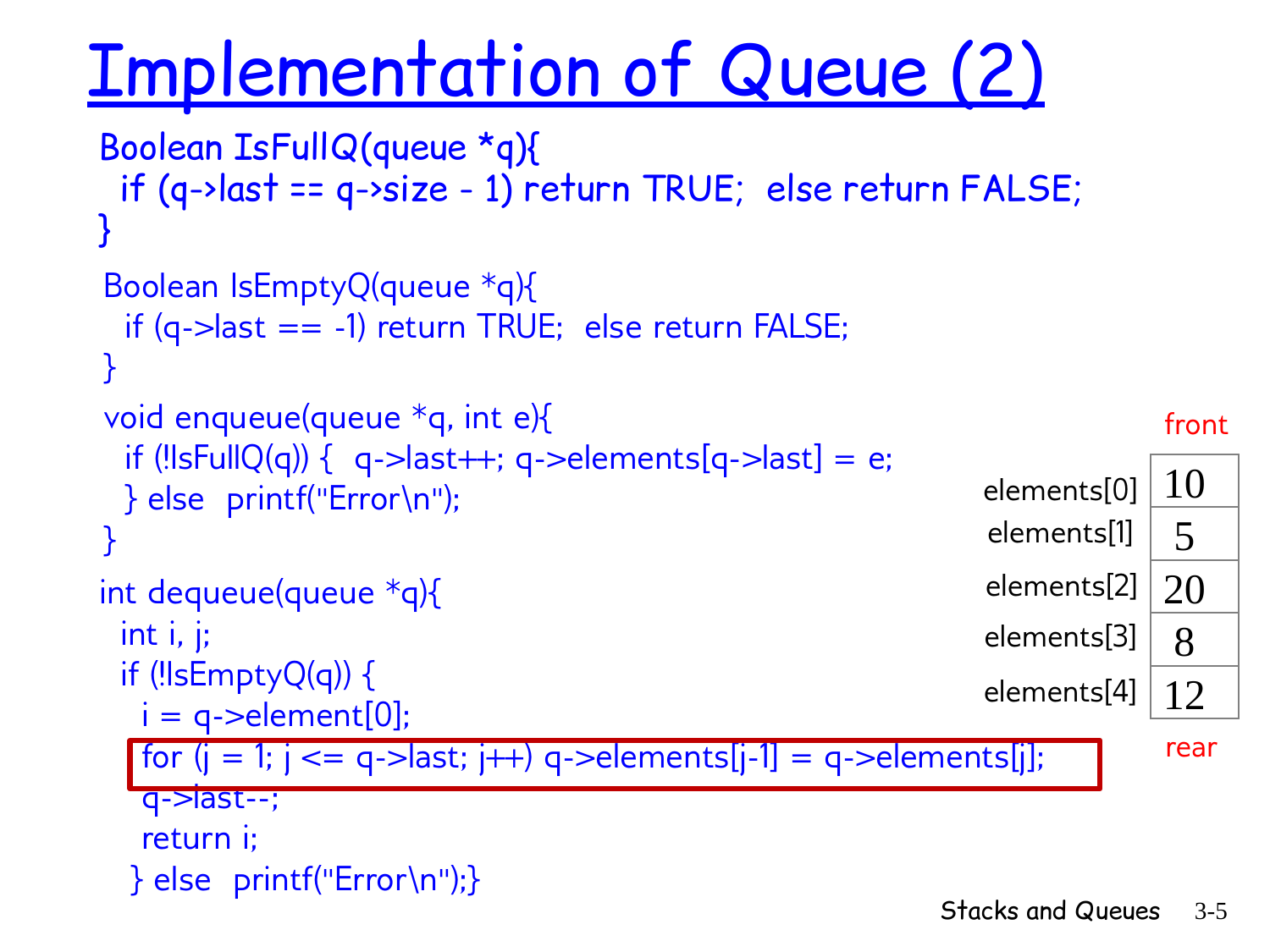

# Implementation of Queue (2)
Boolean IsFullQ(queue *q){
  if (q->last == q->size - 1) return TRUE;  else return FALSE;
}
Boolean IsEmptyQ(queue *q){
  if (q->last == -1) return TRUE;  else return FALSE;
}
void enqueue(queue *q, int e){
  if (!IsFullQ(q)) {  q->last++; q->elements[q->last] = e;
  } else  printf("Error\n");
}
front
10
elements[0]
elements[1]
 5
elements[2]
20
int dequeue(queue *q){
  int i, j;
  if (!IsEmptyQ(q)) {
    i = q->element[0];
    for (j = 1; j <= q->last; j++) q->elements[j-1] = q->elements[j];
    q->last--;
    return i;
   } else  printf("Error\n");}

elements[3]
 8
elements[4]
12
rear

Stacks and Queues
3-5